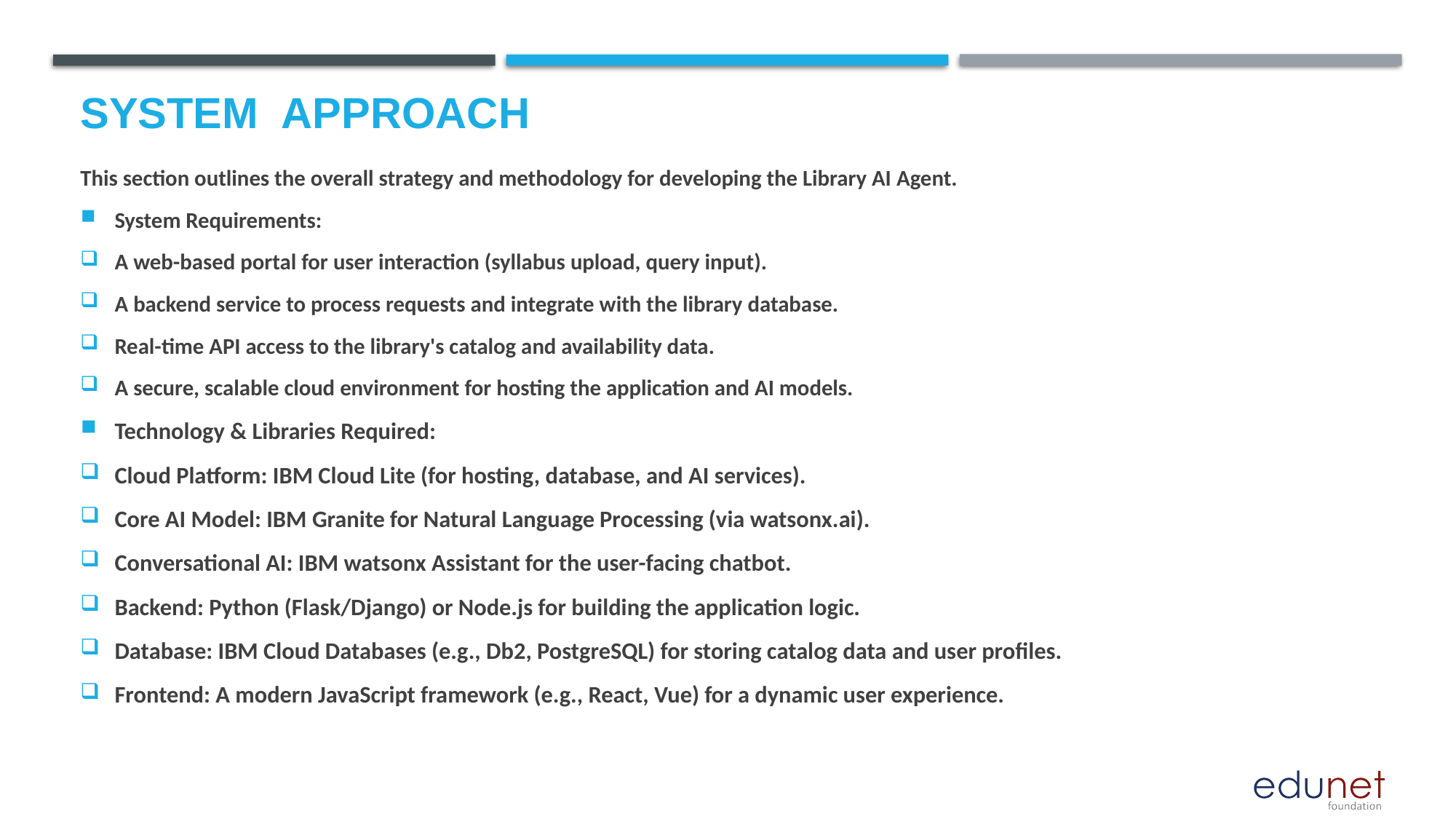

# System  Approach
This section outlines the overall strategy and methodology for developing the Library AI Agent.
System Requirements:
A web-based portal for user interaction (syllabus upload, query input).
A backend service to process requests and integrate with the library database.
Real-time API access to the library's catalog and availability data.
A secure, scalable cloud environment for hosting the application and AI models.
Technology & Libraries Required:
Cloud Platform: IBM Cloud Lite (for hosting, database, and AI services).
Core AI Model: IBM Granite for Natural Language Processing (via watsonx.ai).
Conversational AI: IBM watsonx Assistant for the user-facing chatbot.
Backend: Python (Flask/Django) or Node.js for building the application logic.
Database: IBM Cloud Databases (e.g., Db2, PostgreSQL) for storing catalog data and user profiles.
Frontend: A modern JavaScript framework (e.g., React, Vue) for a dynamic user experience.